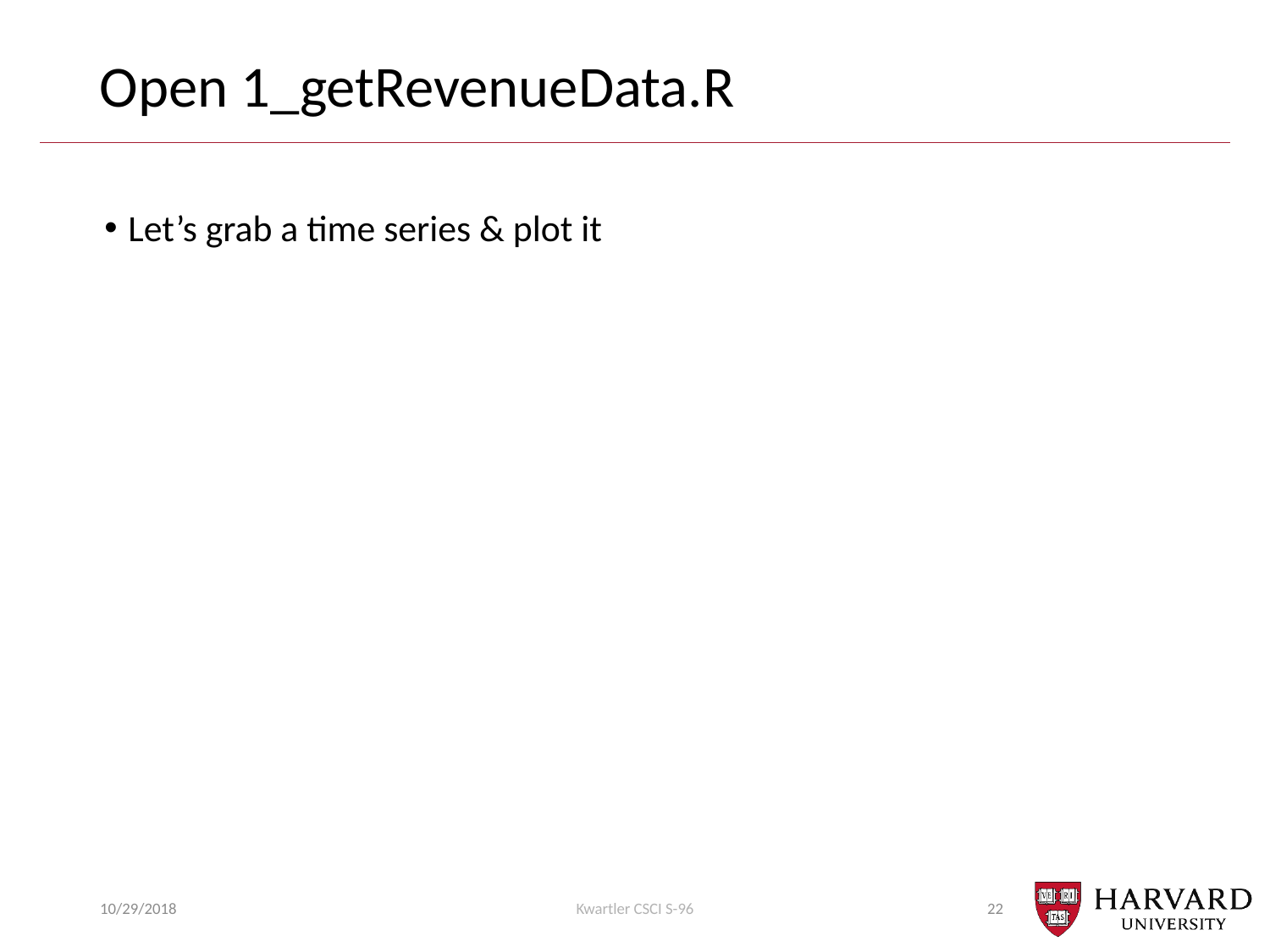

# Open 1_getRevenueData.R
Let’s grab a time series & plot it
10/29/2018
Kwartler CSCI S-96
22